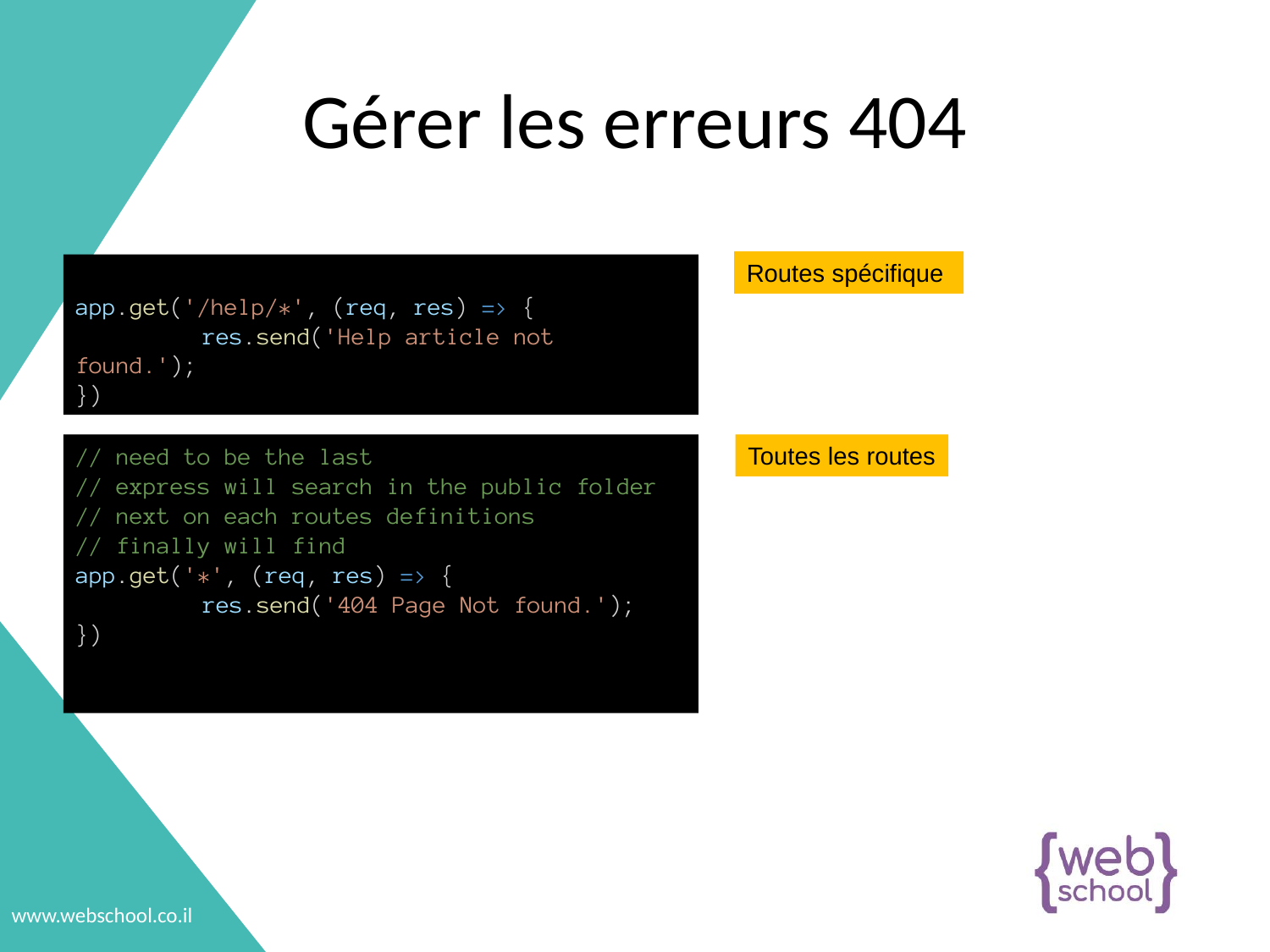

# Gérer les erreurs 404
Routes spécifique
app.get('/help/*', (req, res) => {
	res.send('Help article not found.');
})
// need to be the last
// express will search in the public folder
// next on each routes definitions
// finally will find
app.get('*', (req, res) => {
	res.send('404 Page Not found.');
})

Toutes les routes